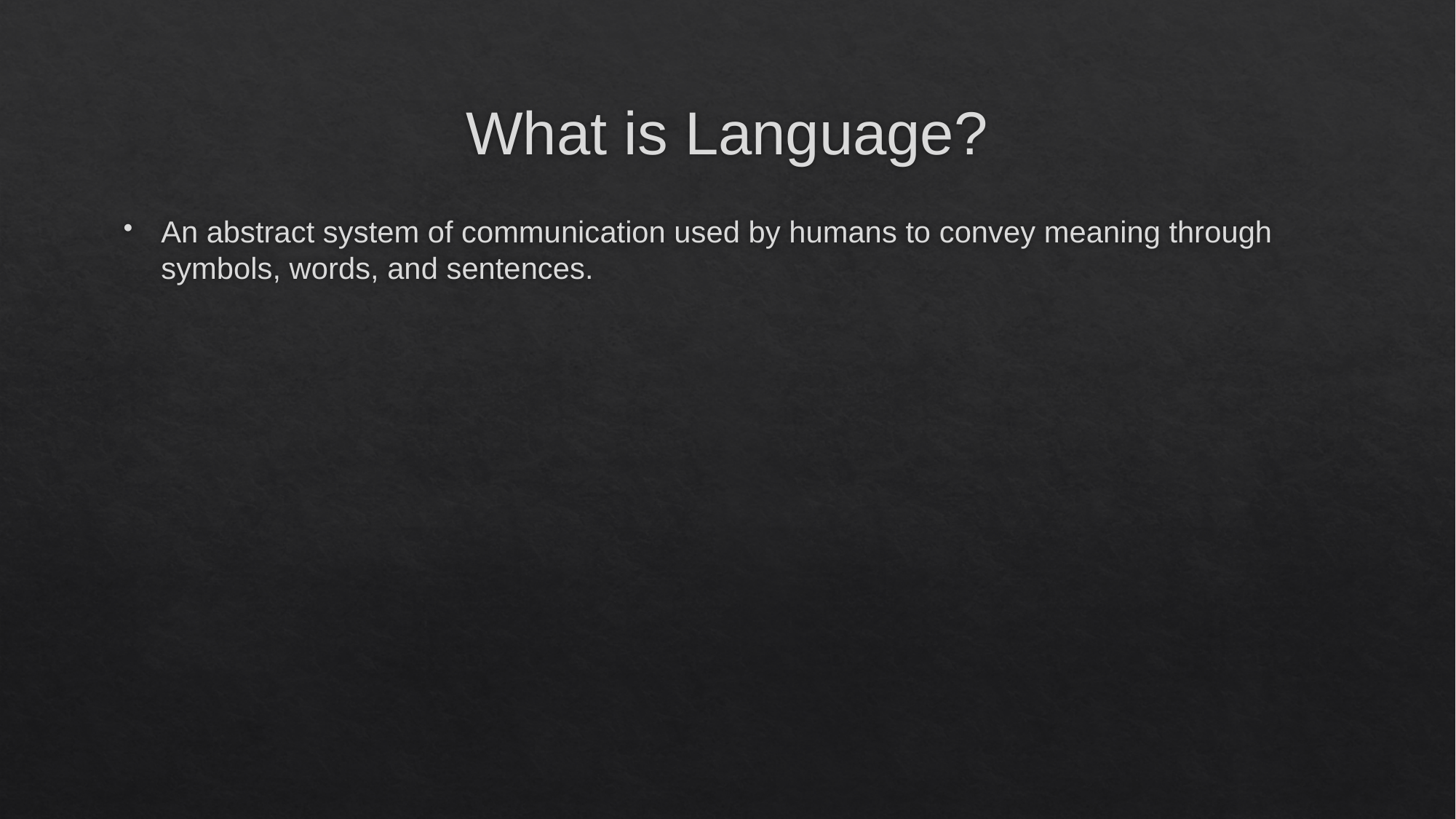

# What is Language?
An abstract system of communication used by humans to convey meaning through symbols, words, and sentences.